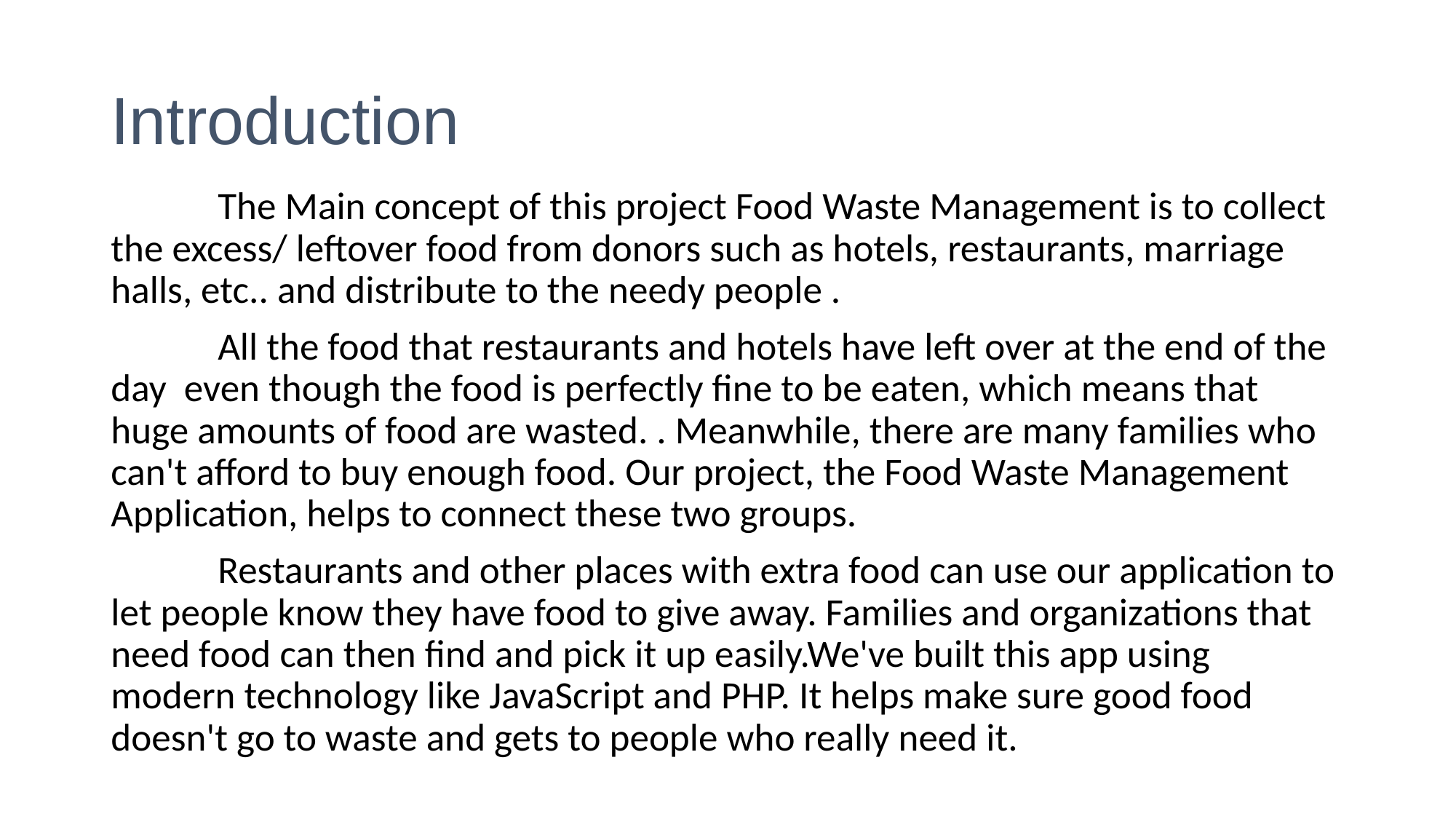

# Introduction
	The Main concept of this project Food Waste Management is to collect the excess/ leftover food from donors such as hotels, restaurants, marriage halls, etc.. and distribute to the needy people .
 	All the food that restaurants and hotels have left over at the end of the day  even though the food is perfectly fine to be eaten, which means that huge amounts of food are wasted. . Meanwhile, there are many families who can't afford to buy enough food. Our project, the Food Waste Management Application, helps to connect these two groups.
	Restaurants and other places with extra food can use our application to let people know they have food to give away. Families and organizations that need food can then find and pick it up easily.We've built this app using modern technology like JavaScript and PHP. It helps make sure good food doesn't go to waste and gets to people who really need it.